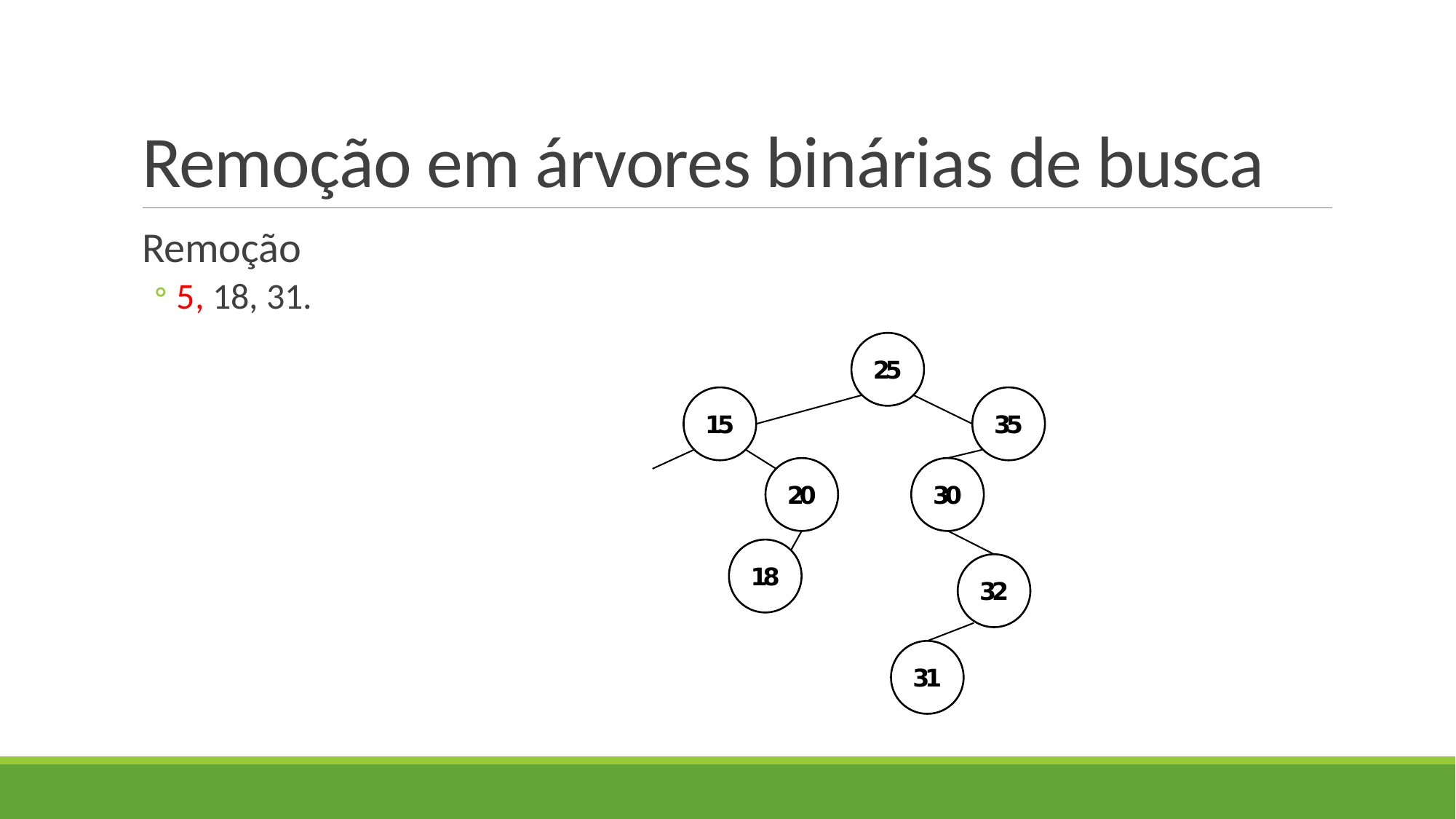

# Remoção em árvores binárias de busca
Remoção
5, 18, 31.

25
15
35
20
30
18
32
31